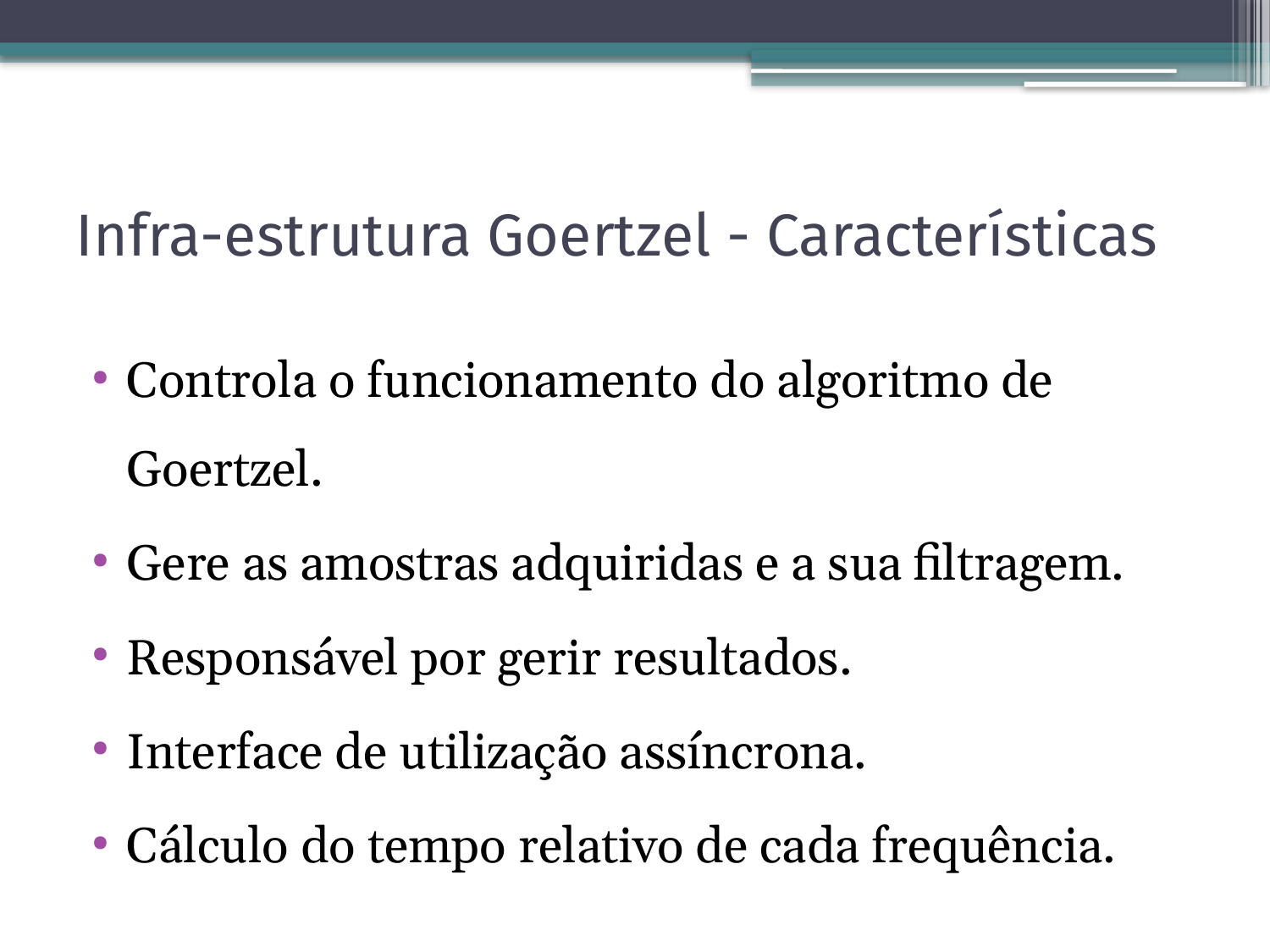

# Infra-estrutura Goertzel - Características
Controla o funcionamento do algoritmo de Goertzel.
Gere as amostras adquiridas e a sua filtragem.
Responsável por gerir resultados.
Interface de utilização assíncrona.
Cálculo do tempo relativo de cada frequência.